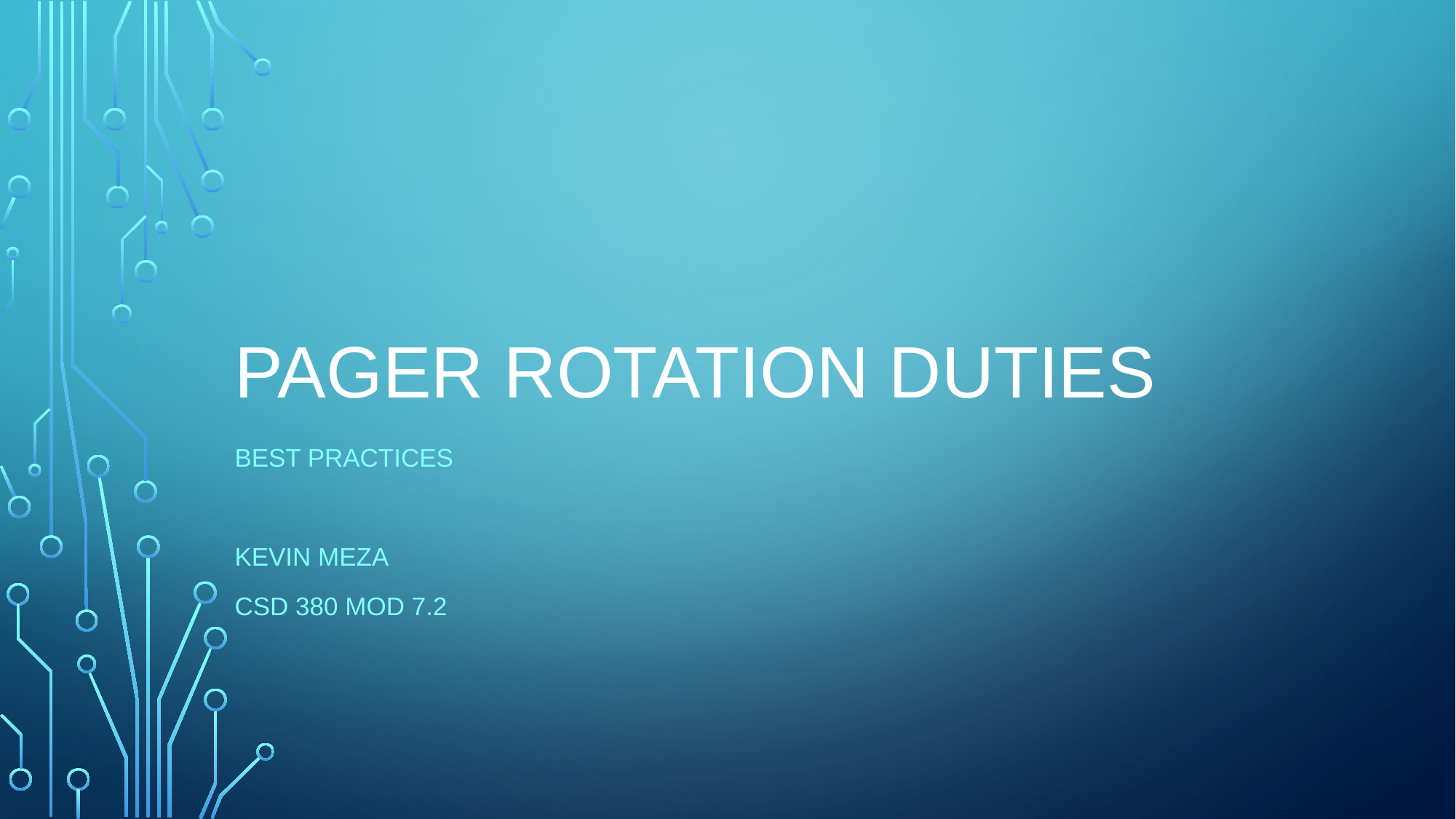

# Pager rotation duties
Best practices

Kevin meza
CSD 380 Mod 7.2